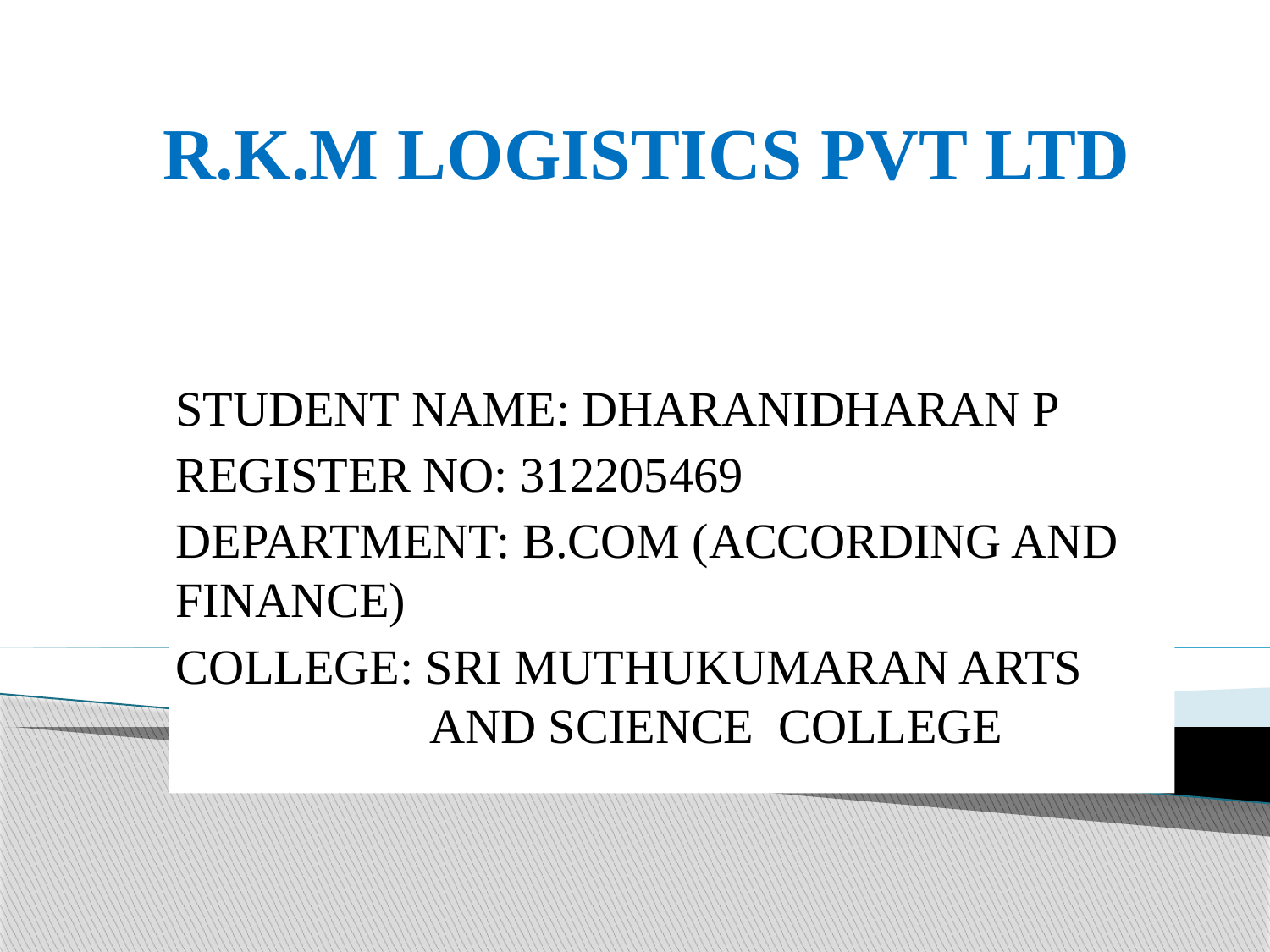

# R.K.M LOGISTICS PVT LTD
STUDENT NAME: DHARANIDHARAN P
REGISTER NO: 312205469
DEPARTMENT: B.COM (ACCORDING AND FINANCE)
COLLEGE: SRI MUTHUKUMARAN ARTS 		AND SCIENCE  COLLEGE